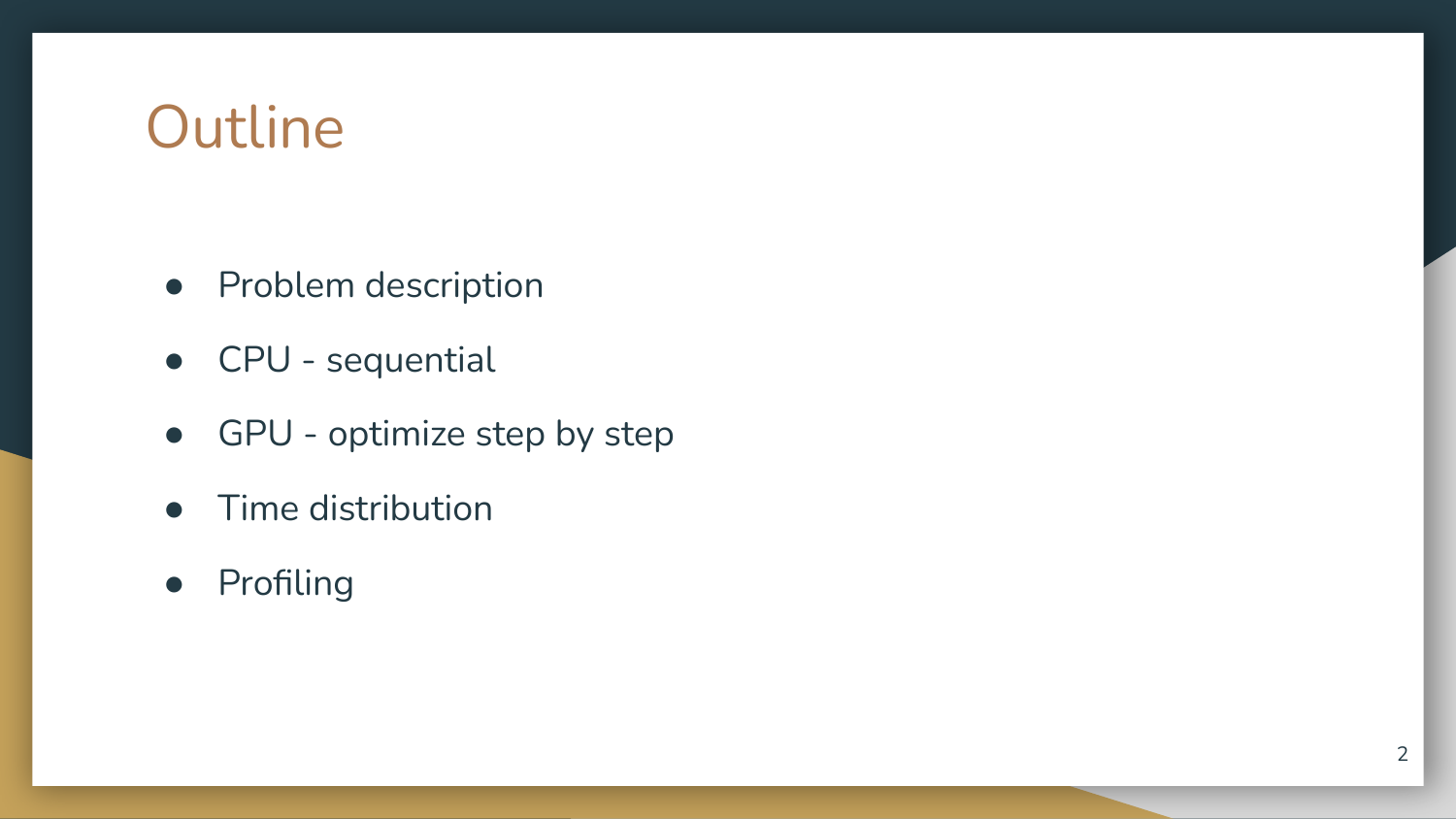

# Outline
Problem description
CPU - sequential
GPU - optimize step by step
Time distribution
Profiling
2